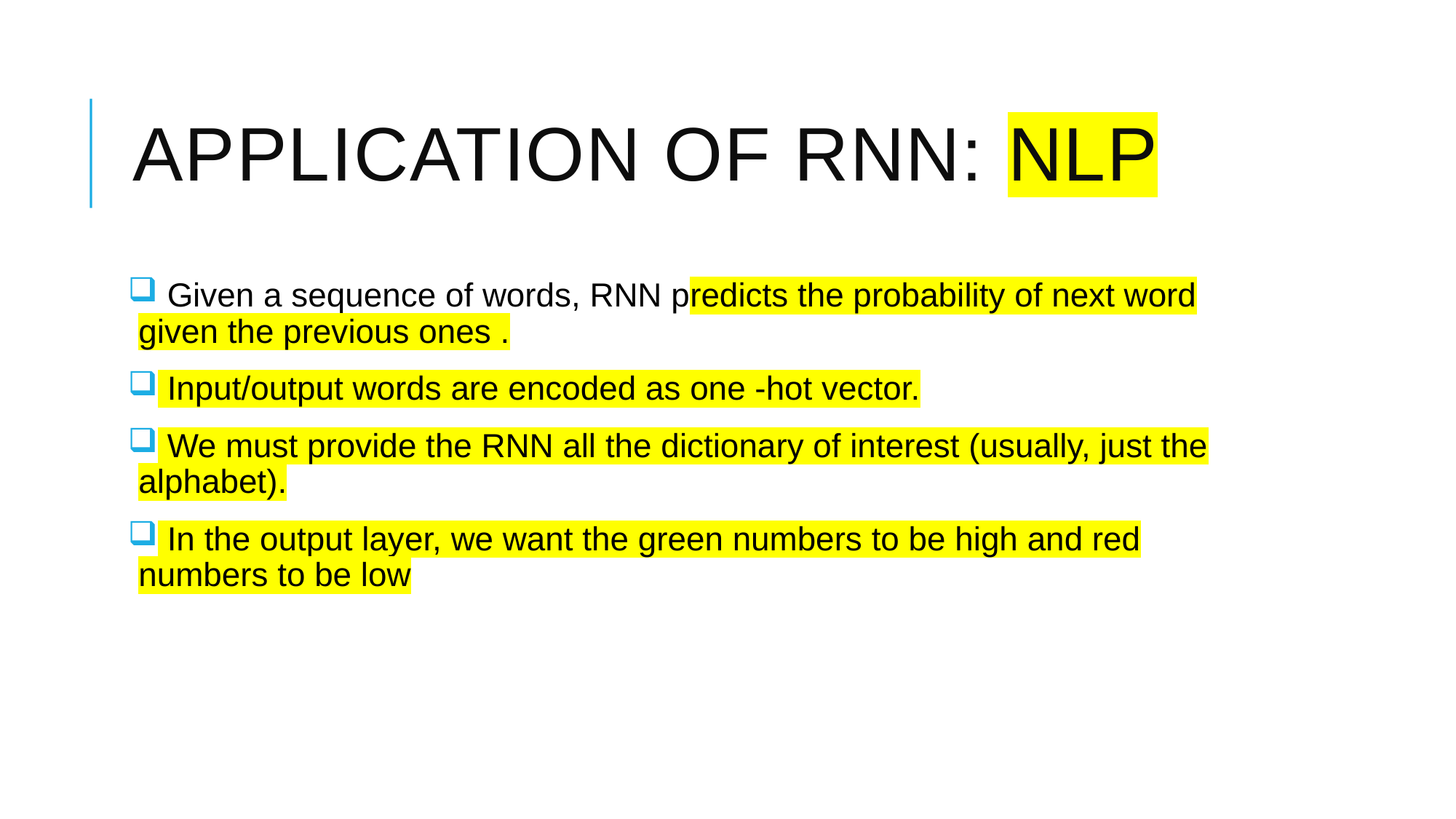

Application of rnn: nlp
 Given a sequence of words, RNN predicts the probability of next word given the previous ones .
 Input/output words are encoded as one -hot vector.
 We must provide the RNN all the dictionary of interest (usually, just the alphabet).
 In the output layer, we want the green numbers to be high and red numbers to be low